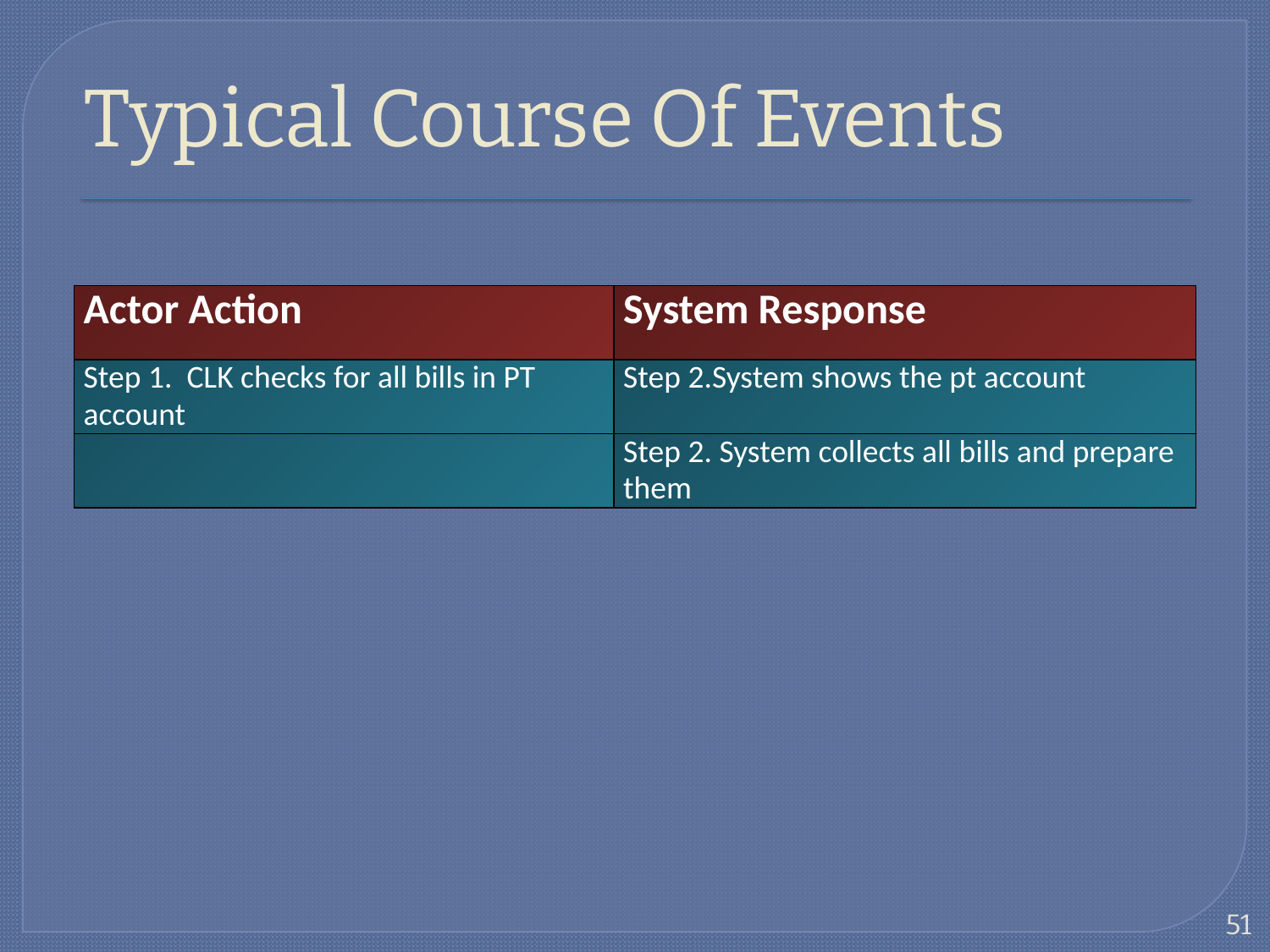

# Typical Course Of Events
| Actor Action | System Response |
| --- | --- |
| Step 1. CLK checks for all bills in PT account | Step 2.System shows the pt account |
|  | Step 2. System collects all bills and prepare them |
51